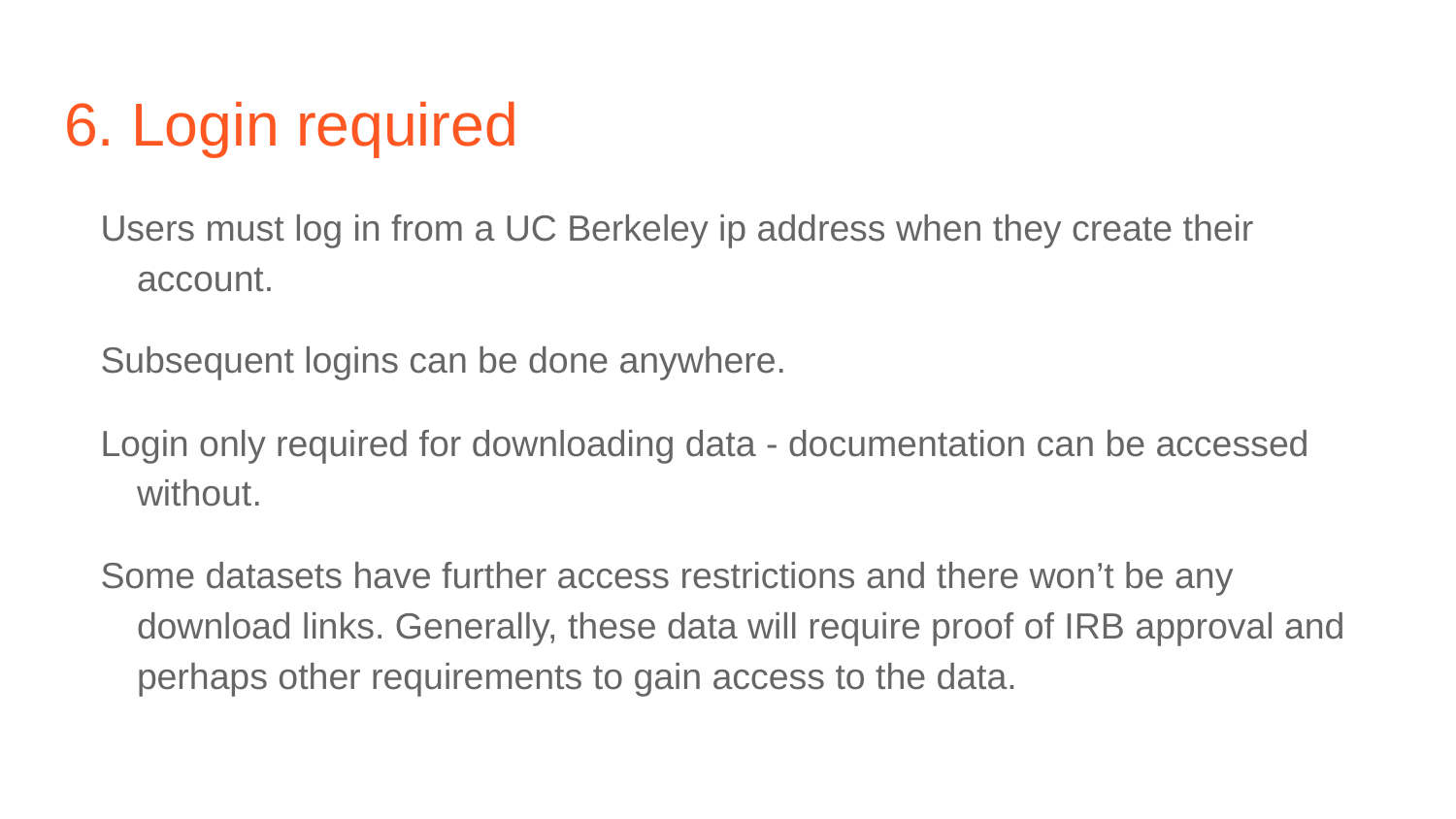

# 6. Login required
Users must log in from a UC Berkeley ip address when they create their account.
Subsequent logins can be done anywhere.
Login only required for downloading data - documentation can be accessed without.
Some datasets have further access restrictions and there won’t be any download links. Generally, these data will require proof of IRB approval and perhaps other requirements to gain access to the data.